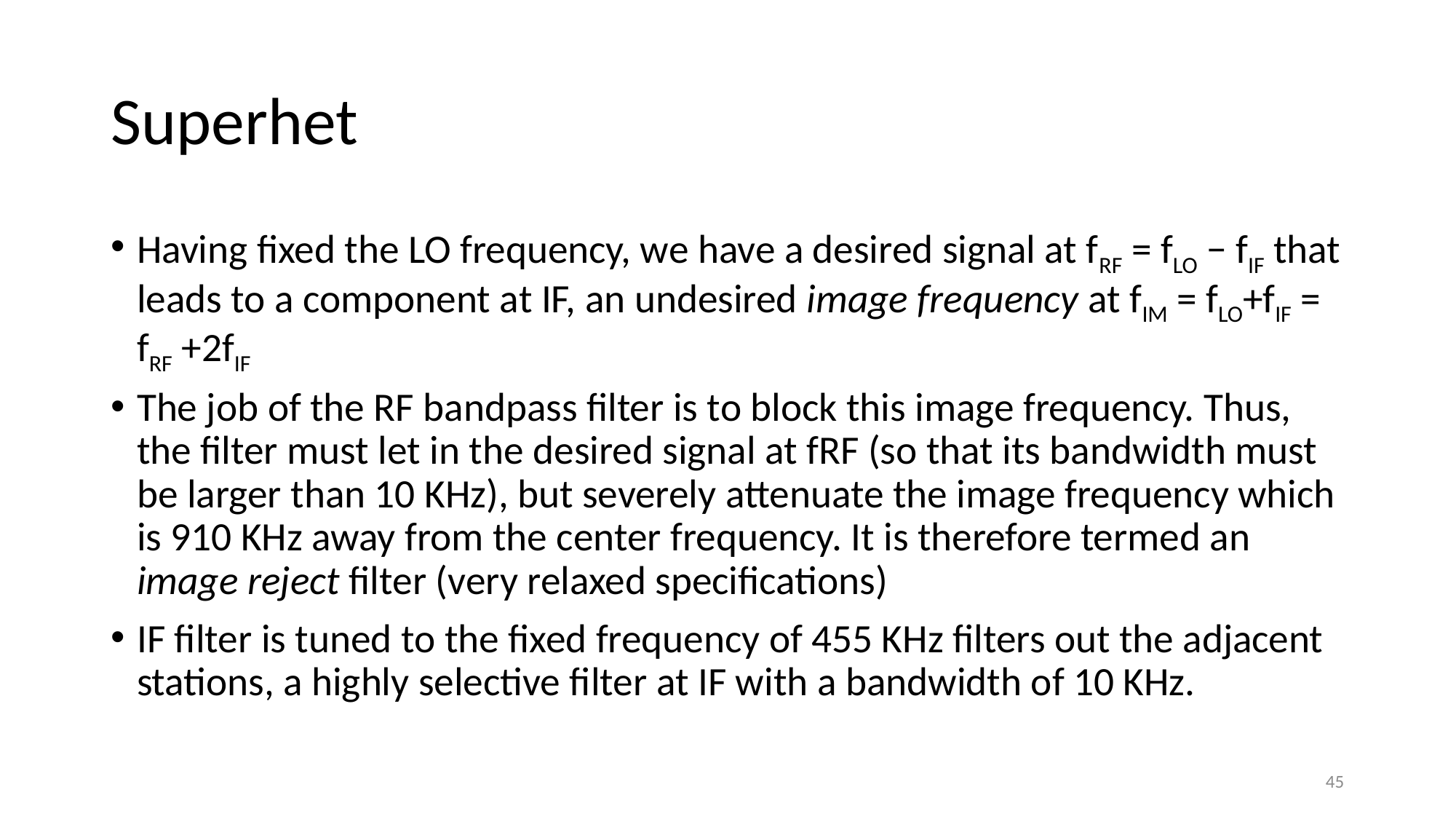

# Superhet
Having fixed the LO frequency, we have a desired signal at fRF = fLO − fIF that leads to a component at IF, an undesired image frequency at fIM = fLO+fIF = fRF +2fIF
The job of the RF bandpass filter is to block this image frequency. Thus, the filter must let in the desired signal at fRF (so that its bandwidth must be larger than 10 KHz), but severely attenuate the image frequency which is 910 KHz away from the center frequency. It is therefore termed an image reject filter (very relaxed specifications)
IF filter is tuned to the fixed frequency of 455 KHz filters out the adjacent stations, a highly selective filter at IF with a bandwidth of 10 KHz.
45